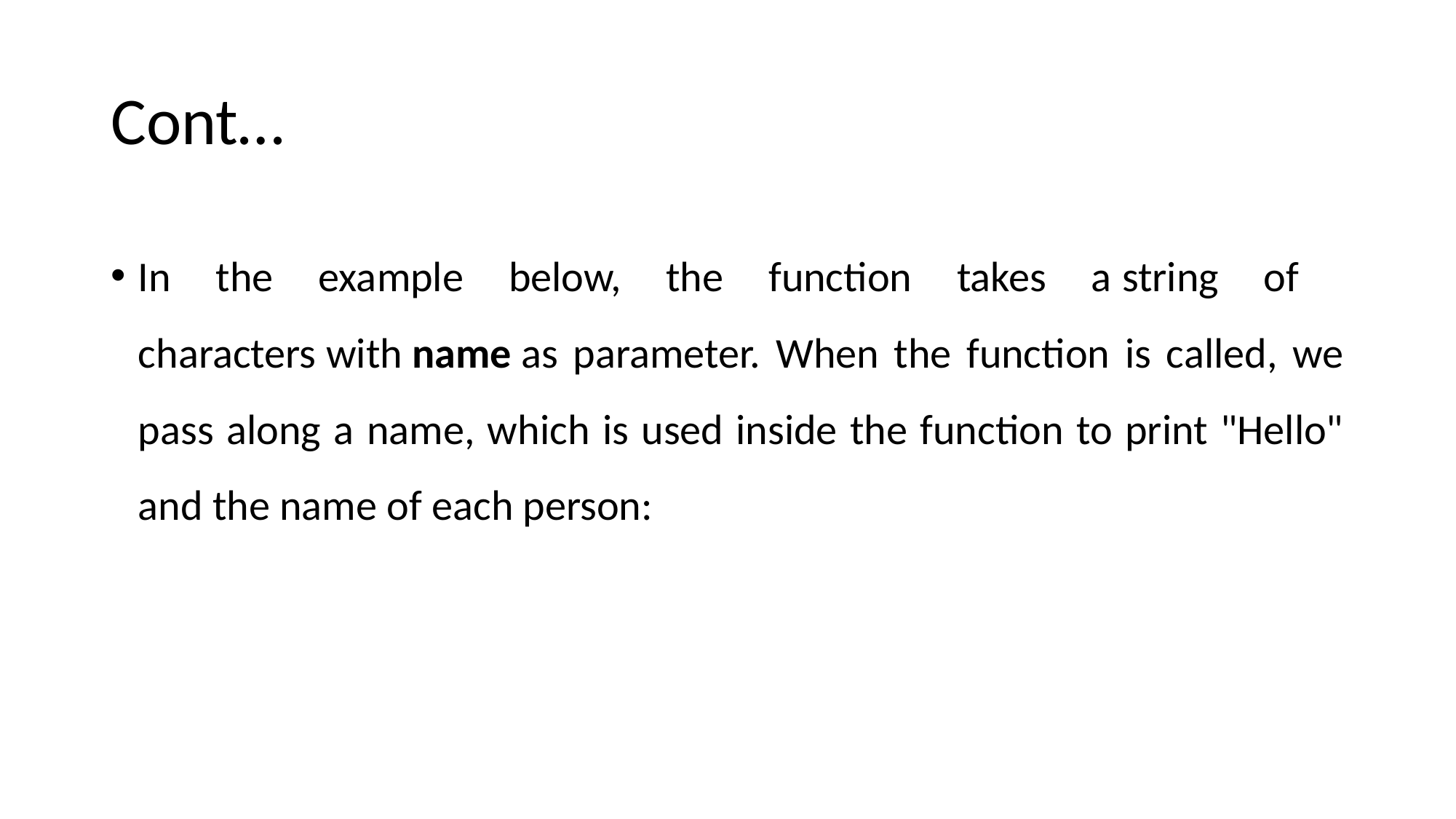

# Cont…
In the example below, the function takes a string of  characters with name as parameter. When the function is called, we pass along a name, which is used inside the function to print "Hello" and the name of each person: